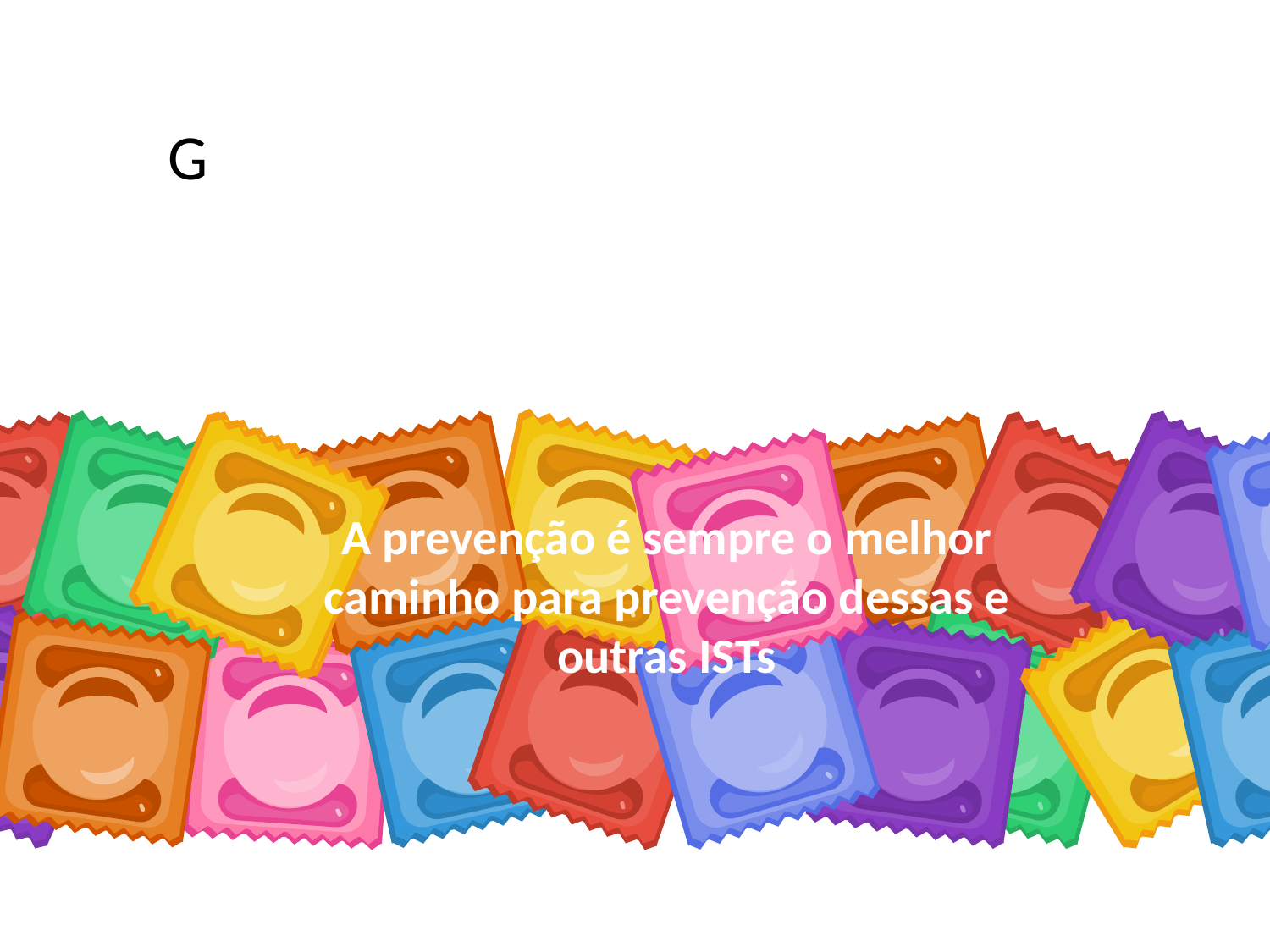

G

A prevenção é sempre o melhor caminho para prevenção dessas e outras ISTs